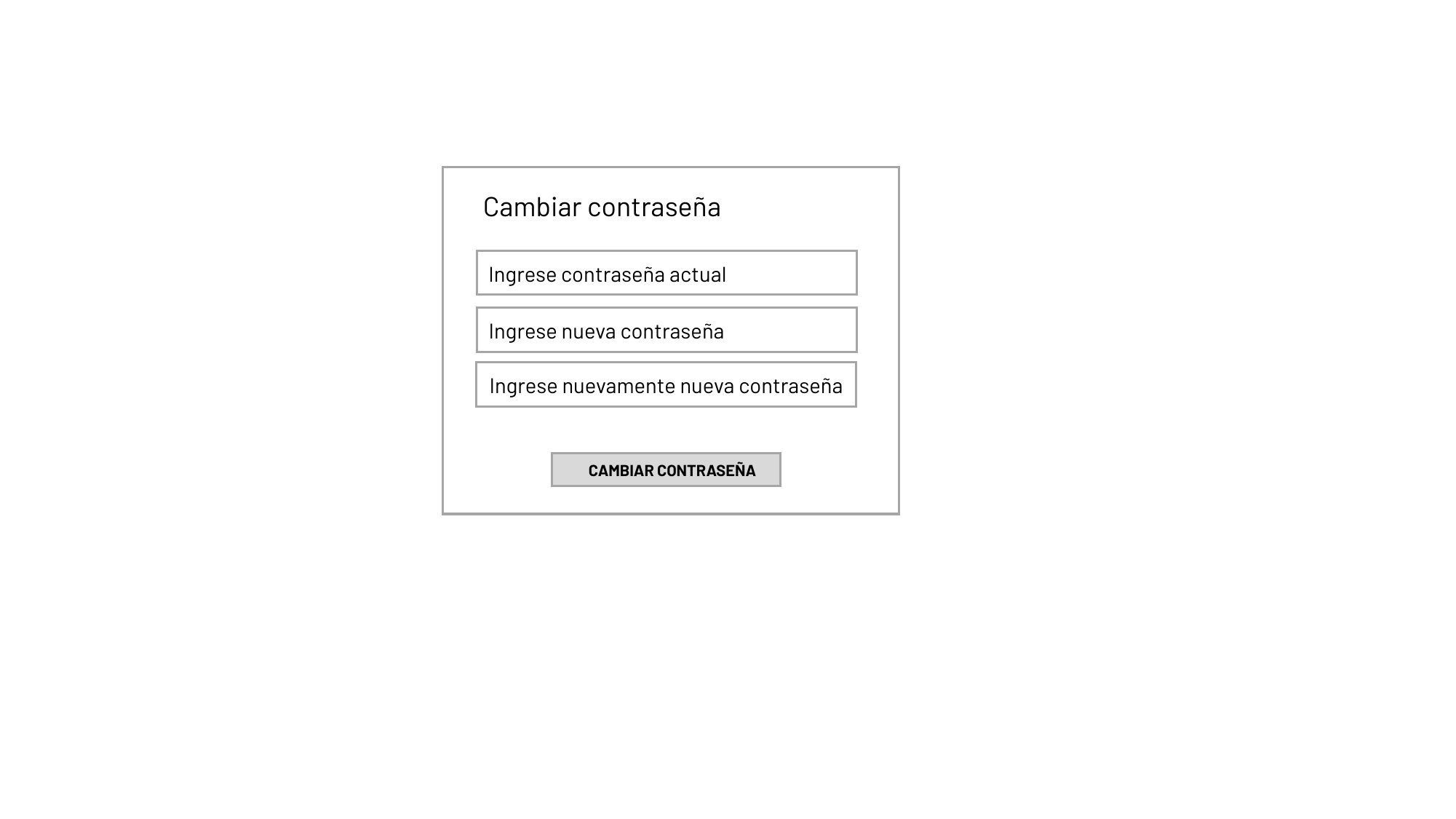

Cambiar contraseña

Ingrese contraseña actual

Ingrese nueva contraseña

Ingrese nuevamente nueva contraseña

CAMBIAR CONTRASEÑA